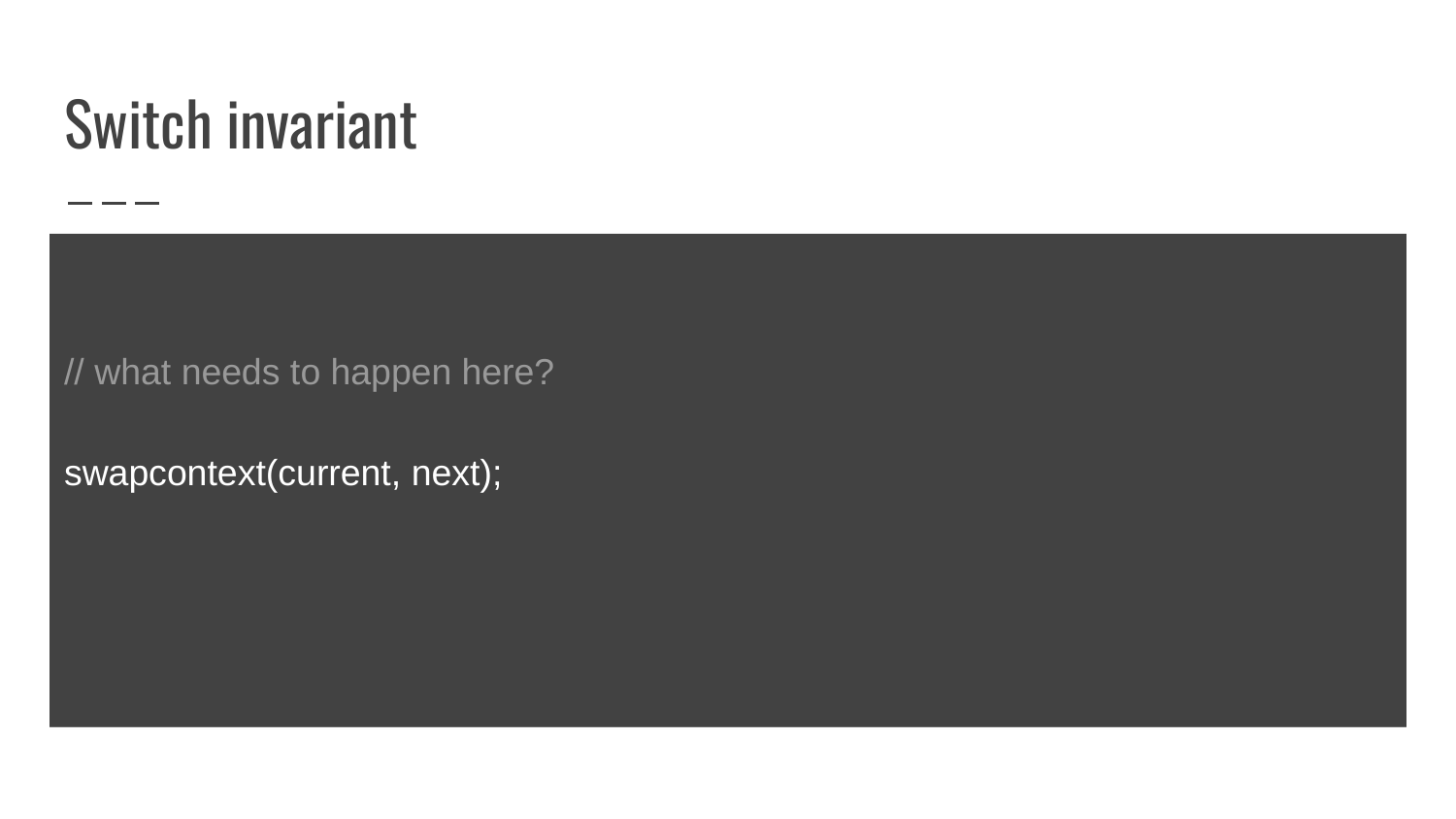

# Switch invariant

// what needs to happen here?

swapcontext(current, next);